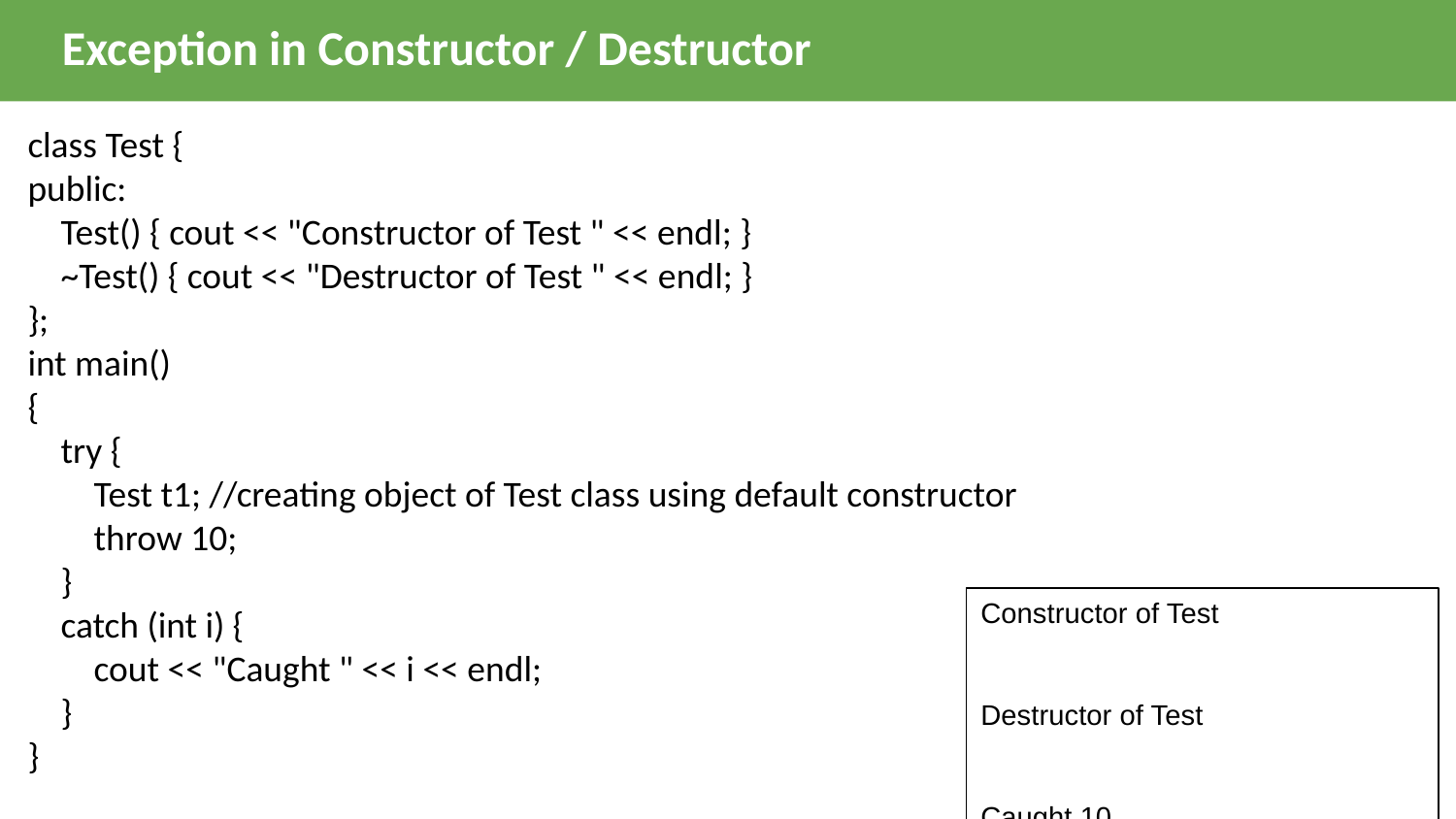

Exception in Constructor / Destructor
class Test {
public:
    Test() { cout << "Constructor of Test " << endl; }
    ~Test() { cout << "Destructor of Test " << endl; }
};
int main()
{
    try {
        Test t1; //creating object of Test class using default constructor
        throw 10;
    }
    catch (int i) {
        cout << "Caught " << i << endl;
    }
}

Constructor of Test
Destructor of Test
Caught 10